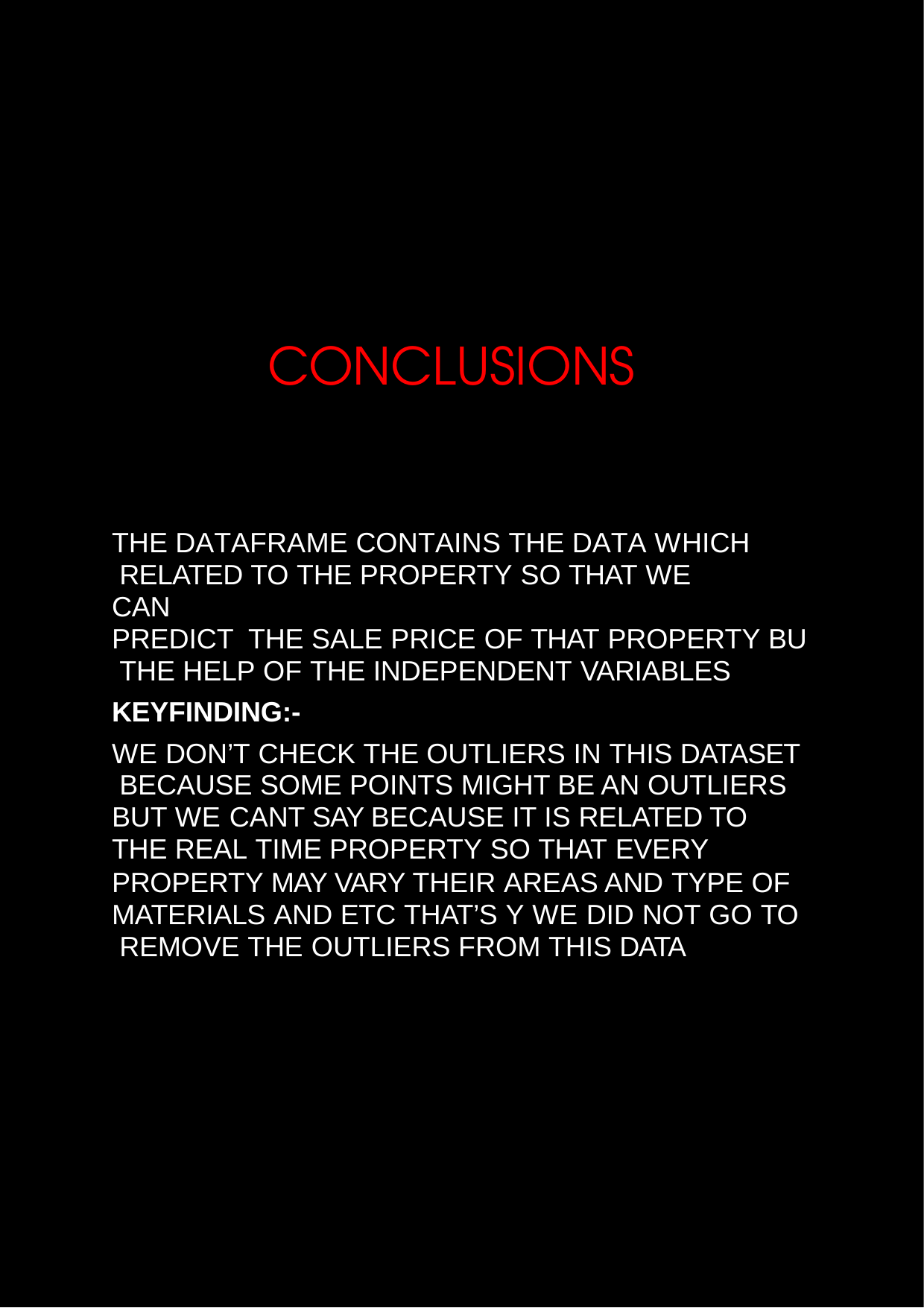

# CONCLUSIONS
THE DATAFRAME CONTAINS THE DATA WHICH  RELATED TO THE PROPERTY SO THAT WE CAN
PREDICT THE SALE PRICE OF THAT PROPERTY BU  THE HELP OF THE INDEPENDENT VARIABLES
KEYFINDING:-
WE DON’T CHECK THE OUTLIERS IN THIS DATASET  BECAUSE SOME POINTS MIGHT BE AN OUTLIERS  BUT WE CANT SAY BECAUSE IT IS RELATED TO  THE REAL TIME PROPERTY SO THAT EVERY
PROPERTY MAY VARY THEIR AREAS AND TYPE OF  MATERIALS AND ETC THAT’S Y WE DID NOT GO TO  REMOVE THE OUTLIERS FROM THIS DATA